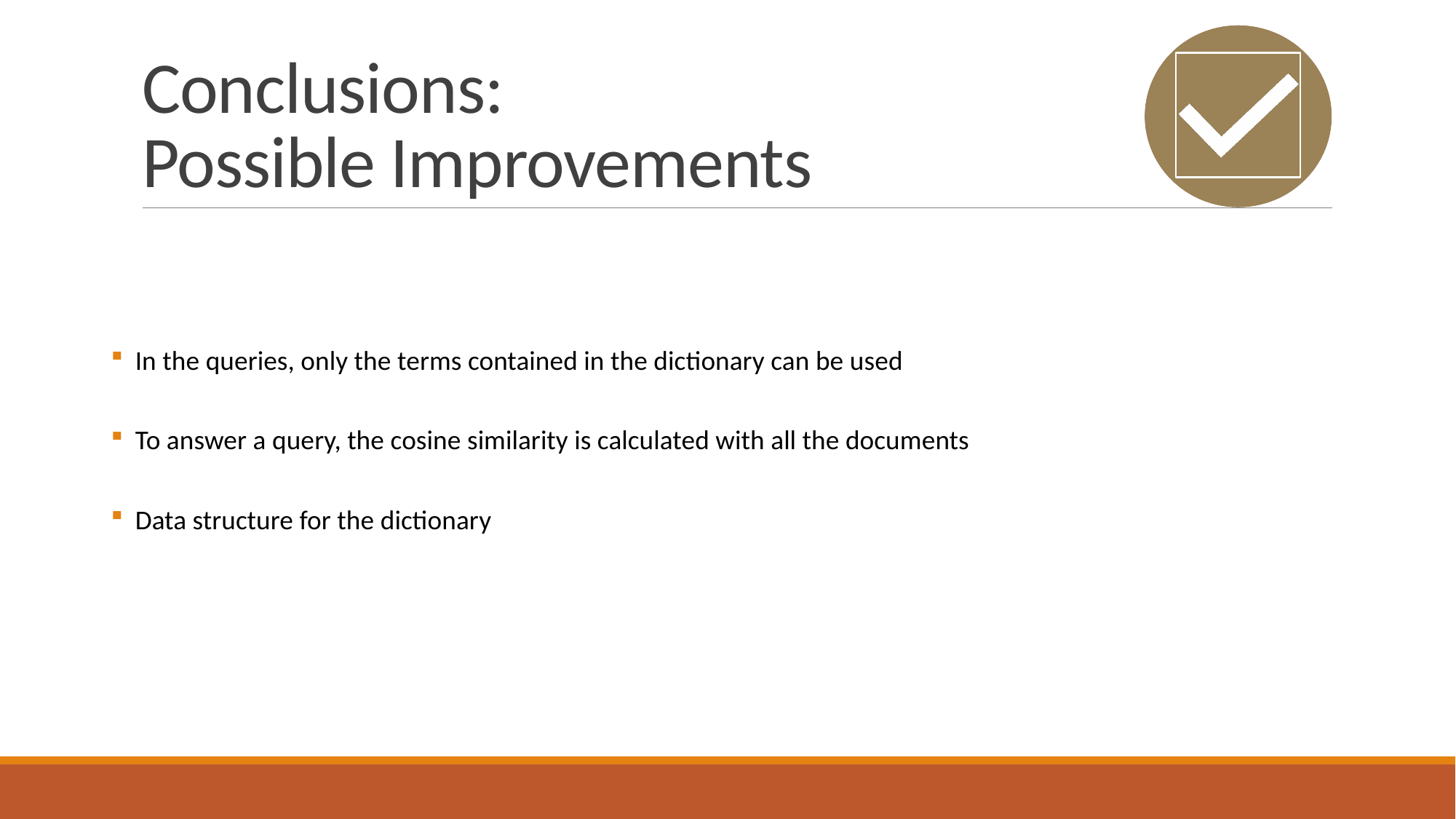

# Conclusions: Possible Improvements

In the queries, only the terms contained in the dictionary can be used

To answer a query, the cosine similarity is calculated with all the documents

Data structure for the dictionary